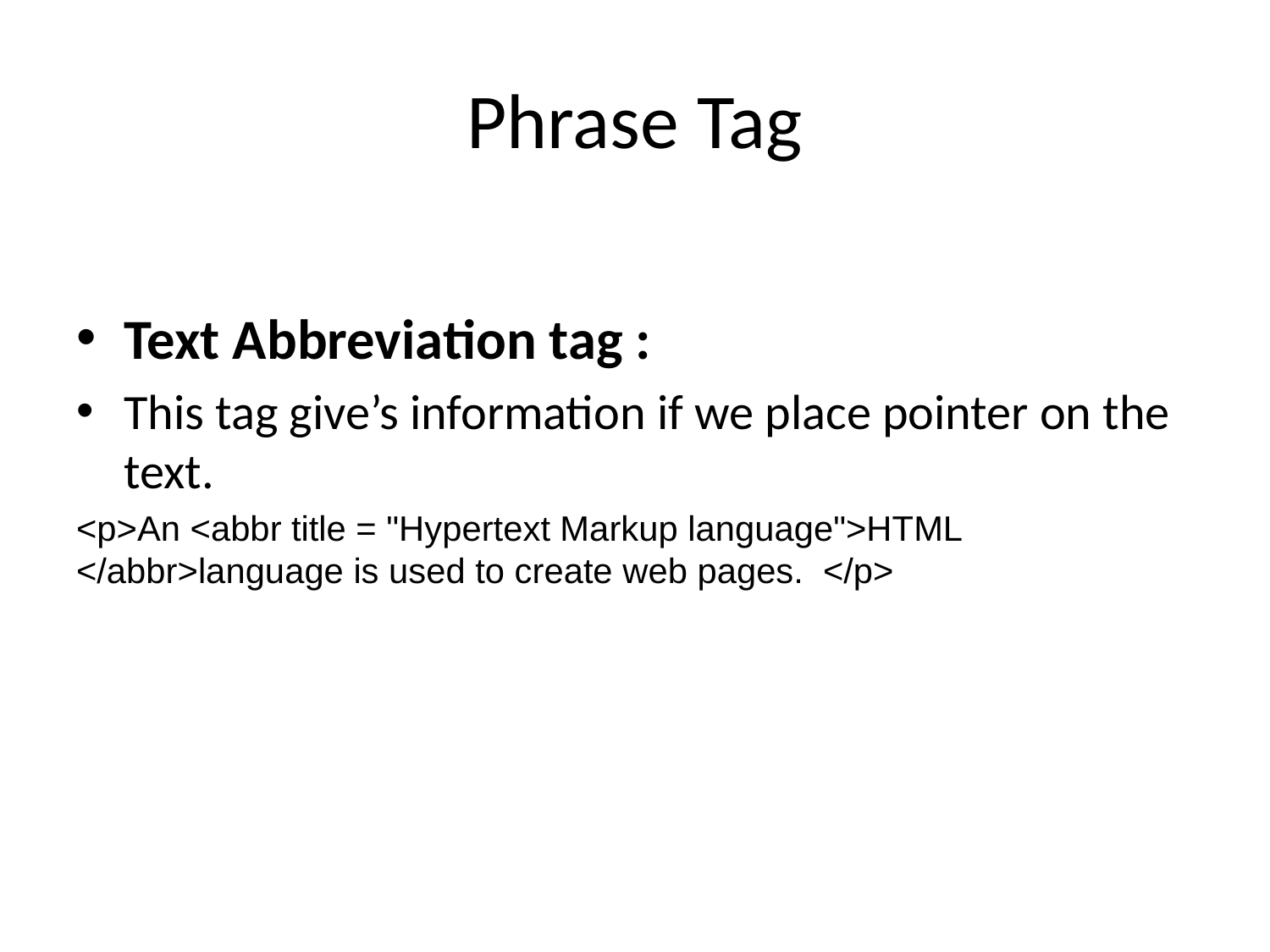

# Phrase Tag
Text Abbreviation tag :
This tag give’s information if we place pointer on the text.
<p>An <abbr title = "Hypertext Markup language">HTML </abbr>language is used to create web pages.  </p>